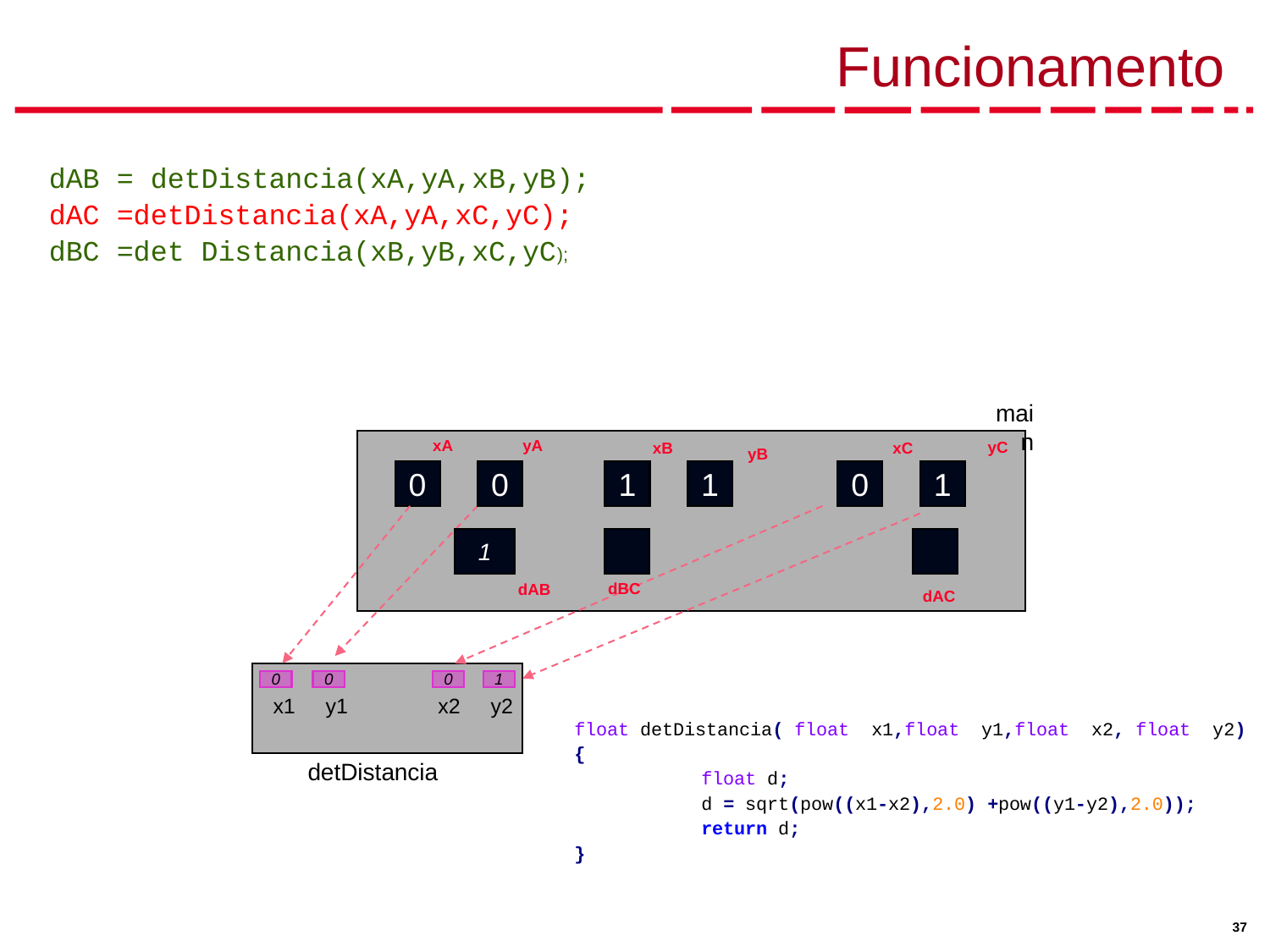

# Funcionamento
dAB = detDistancia(xA,yA,xB,yB);
dAC =detDistancia(xA,yA,xC,yC);
dBC =det Distancia(xB,yB,xC,yC);
main
xB
xC

xA
yA
0
yC
yB
0
1
1
0
1
1

dBC
dAB
dAC

0
0
0
1
x1
y1
x2
y2
float detDistancia( float  x1,float  y1,float  x2, float  y2)
{
	float d;
	d = sqrt(pow((x1-x2),2.0) +pow((y1-y2),2.0));
	return d;
}
detDistancia